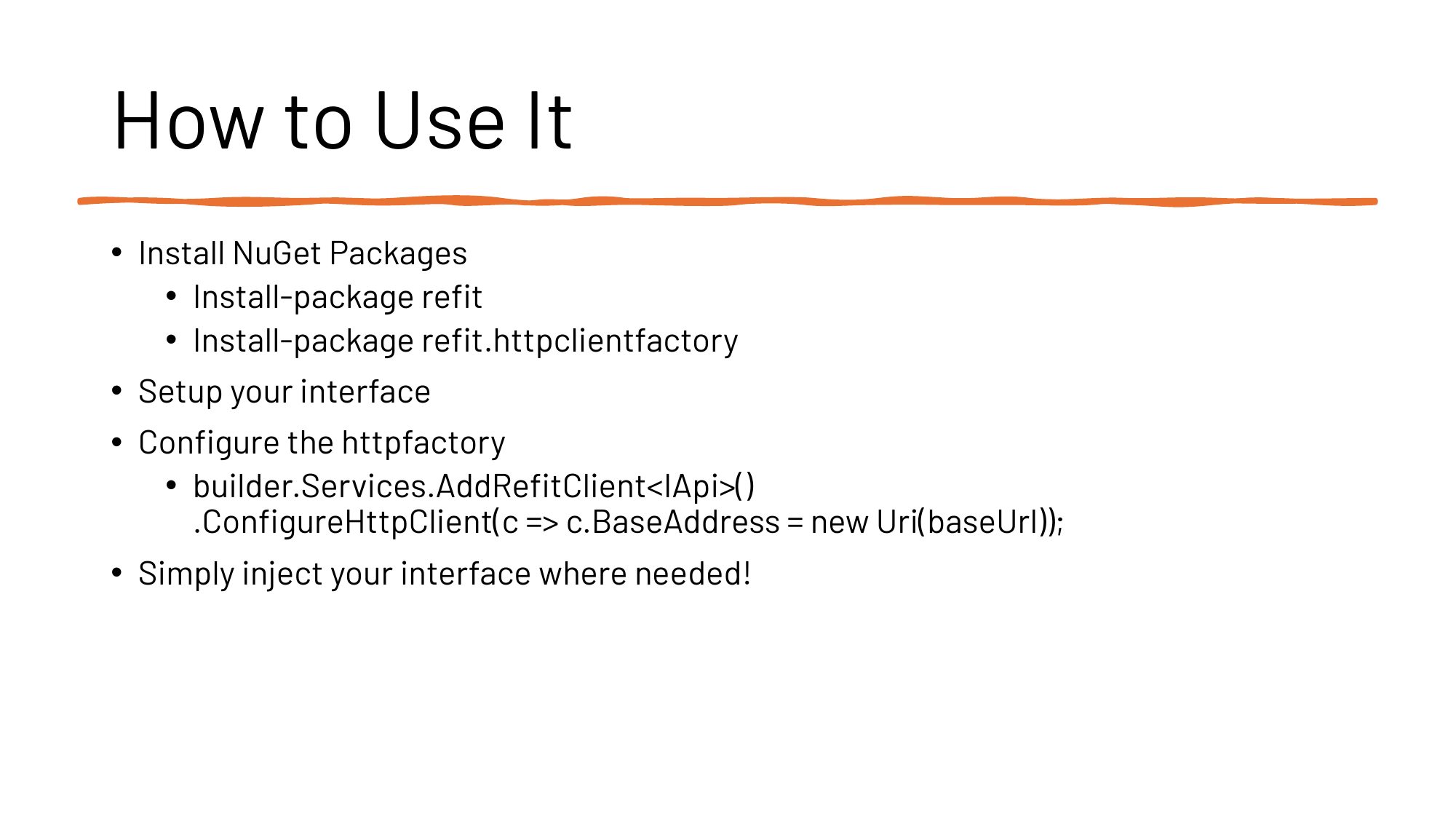

# How to Use It

Install NuGet Packages
Install-package refit
Install-package refit.httpclientfactory
Setup your interface
Configure the httpfactory
builder.Services.AddRefitClient<IApi>()
.ConfigureHttpClient(c => c.BaseAddress = new Uri(baseUrl));
Simply inject your interface where needed!